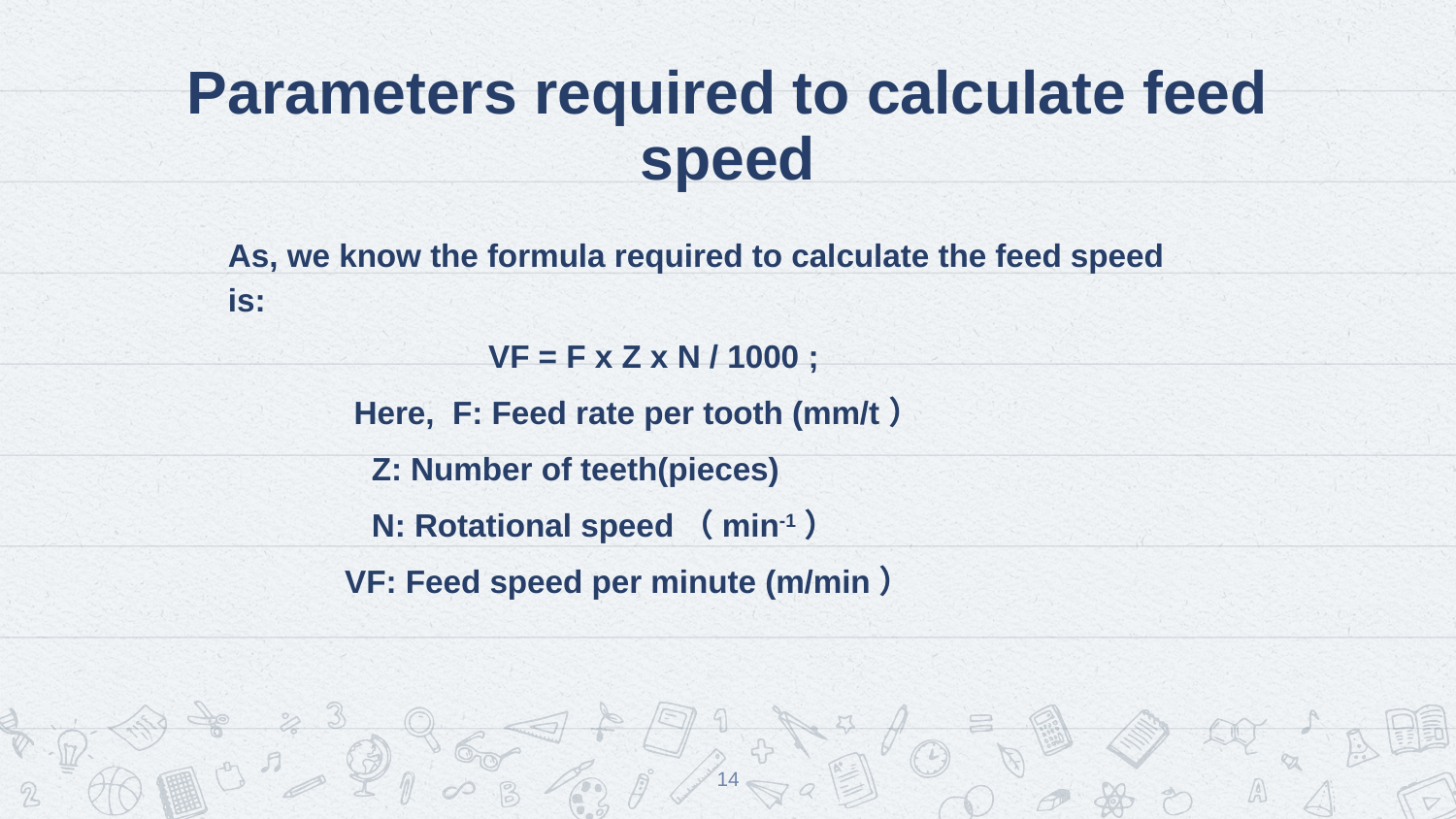

# Parameters required to calculate feed speed
As, we know the formula required to calculate the feed speed is:
                             VF = F x Z x N / 1000 ;
              Here,  F: Feed rate per tooth (mm/t）
                Z: Number of teeth(pieces)
                N: Rotational speed（min-1）
             VF: Feed speed per minute (m/min）
14